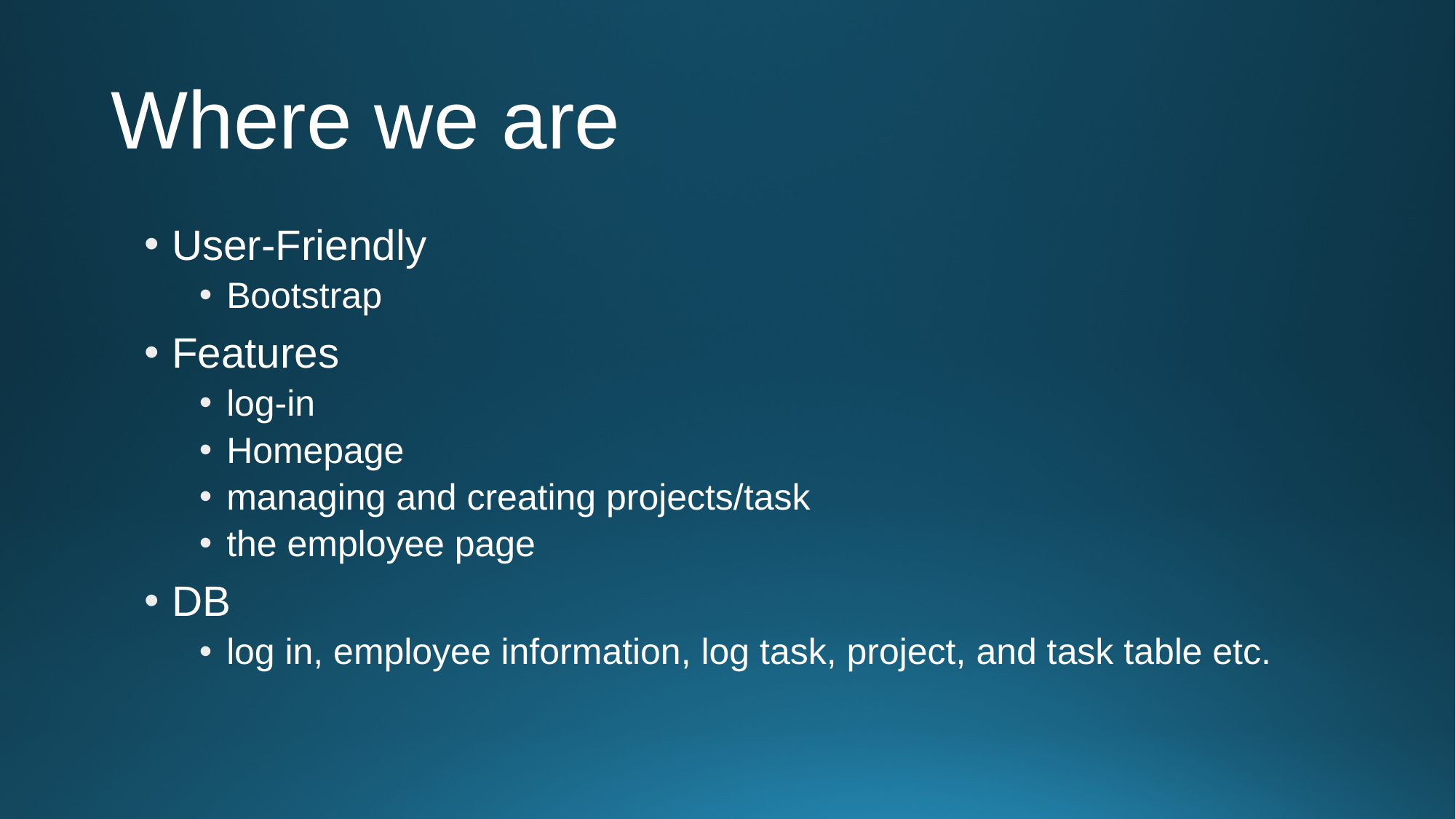

# Where we are
User-Friendly
Bootstrap
Features
log-in
Homepage
managing and creating projects/task
the employee page
DB
log in, employee information, log task, project, and task table etc.